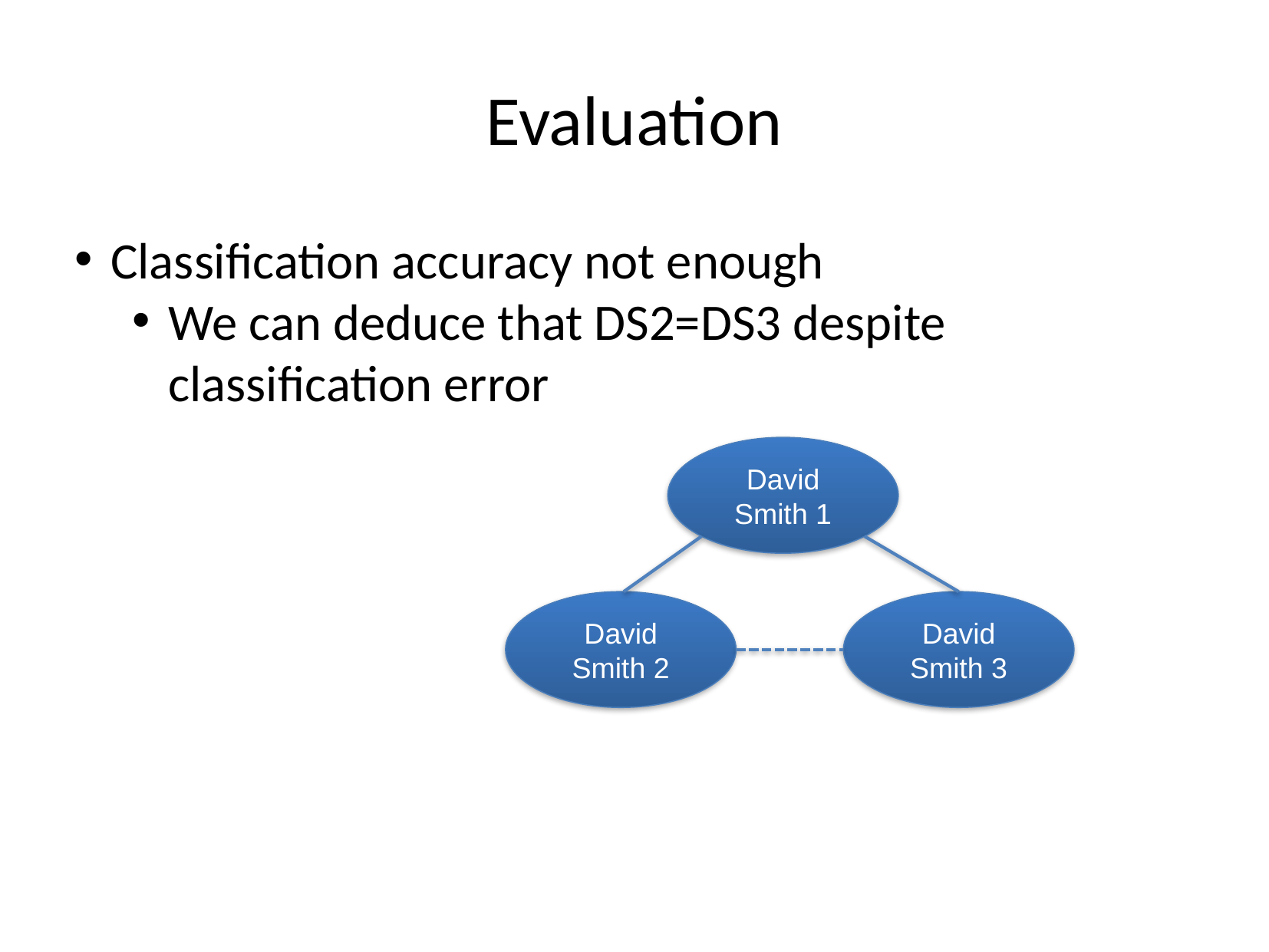

Evaluation
Classification accuracy not enough
We can deduce that DS2=DS3 despite classification error
David Smith 1
David Smith 2
David Smith 3